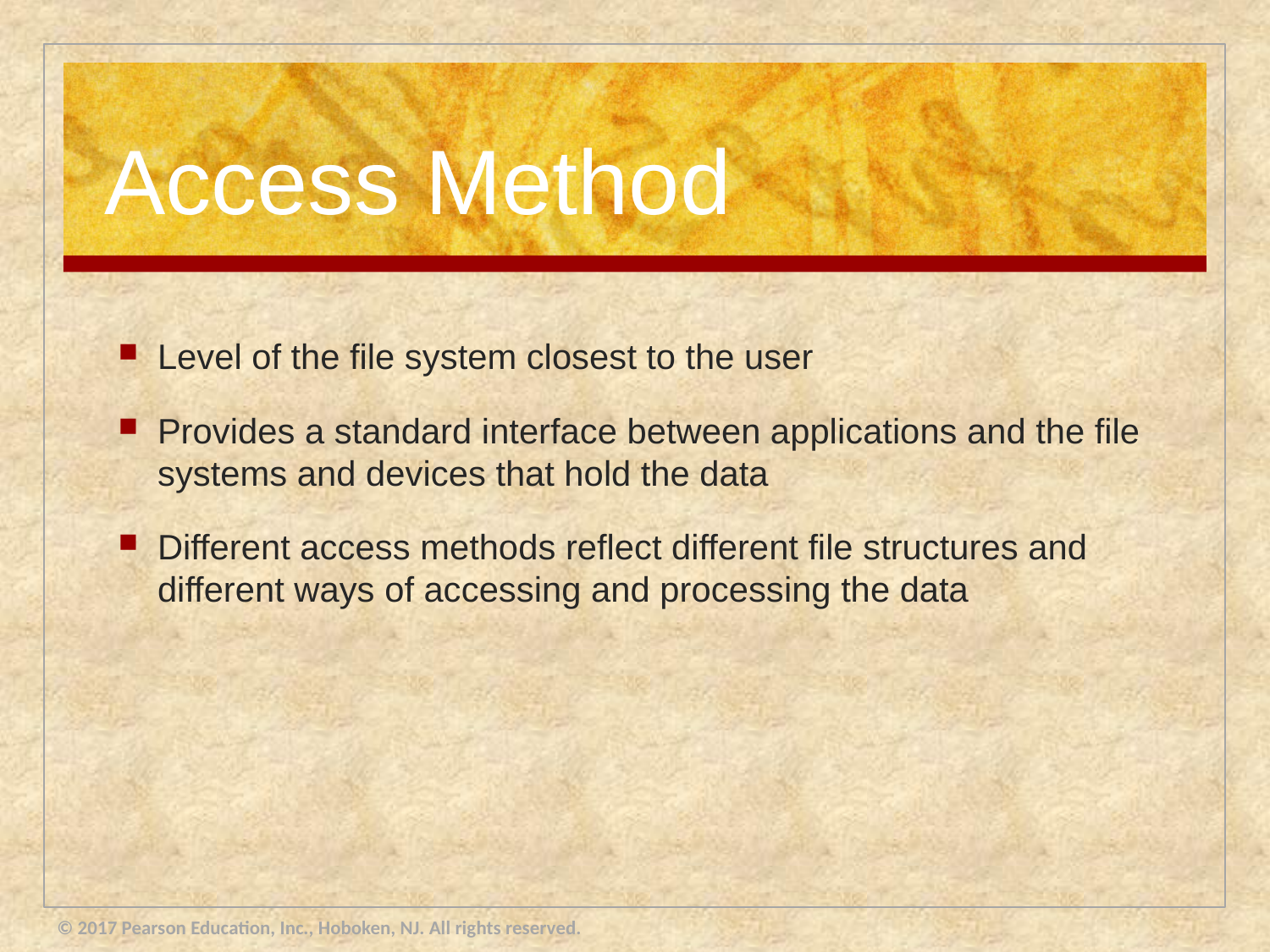

# Access Method
Level of the file system closest to the user
Provides a standard interface between applications and the file systems and devices that hold the data
Different access methods reflect different file structures and different ways of accessing and processing the data
© 2017 Pearson Education, Inc., Hoboken, NJ. All rights reserved.